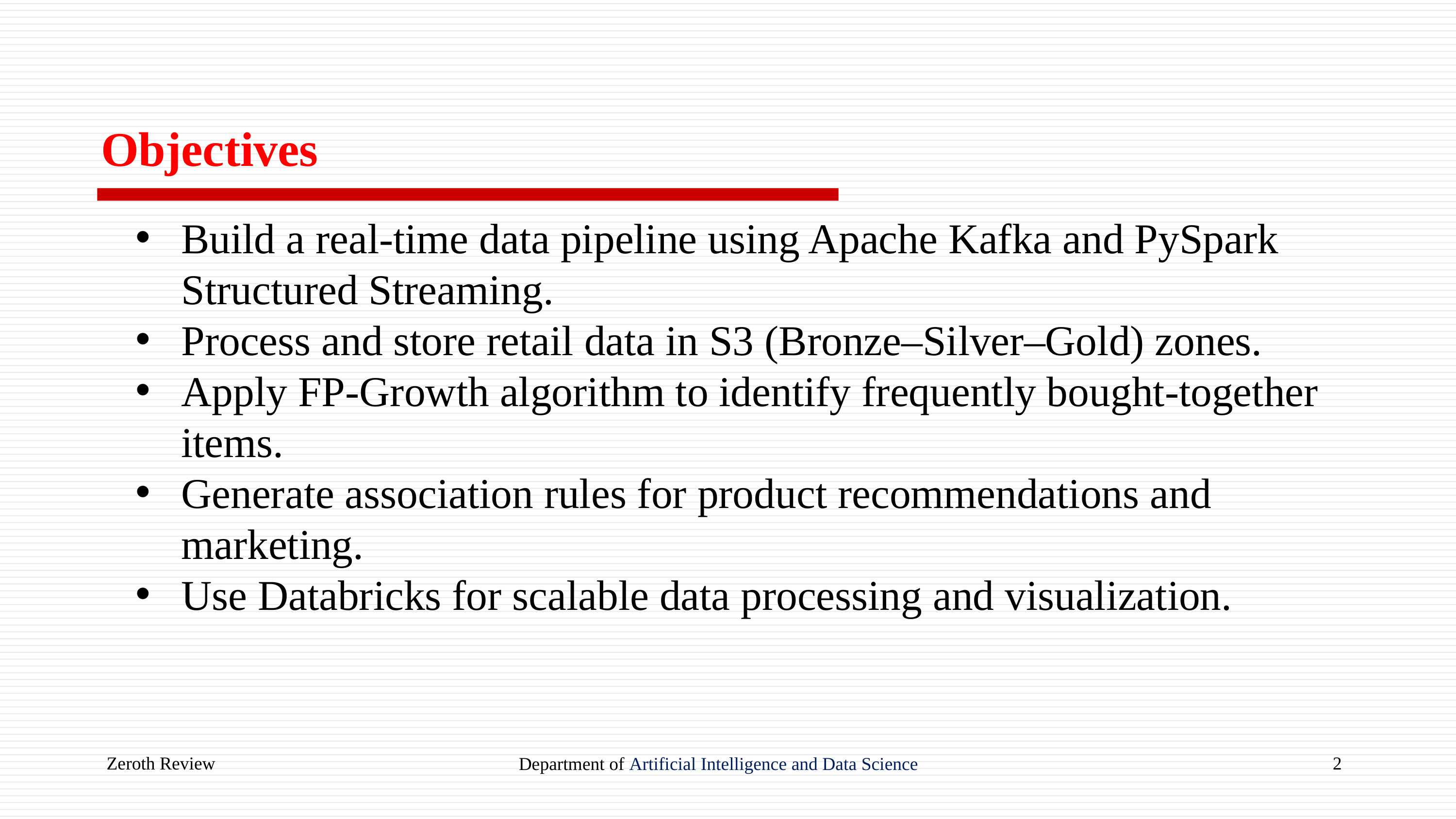

Objectives

Build a real-time data pipeline using Apache Kafka and PySpark Structured Streaming.
Process and store retail data in S3 (Bronze–Silver–Gold) zones.
Apply FP-Growth algorithm to identify frequently bought-together items.
Generate association rules for product recommendations and marketing.
Use Databricks for scalable data processing and visualization.
Zeroth Review
2
Department of Artificial Intelligence and Data Science